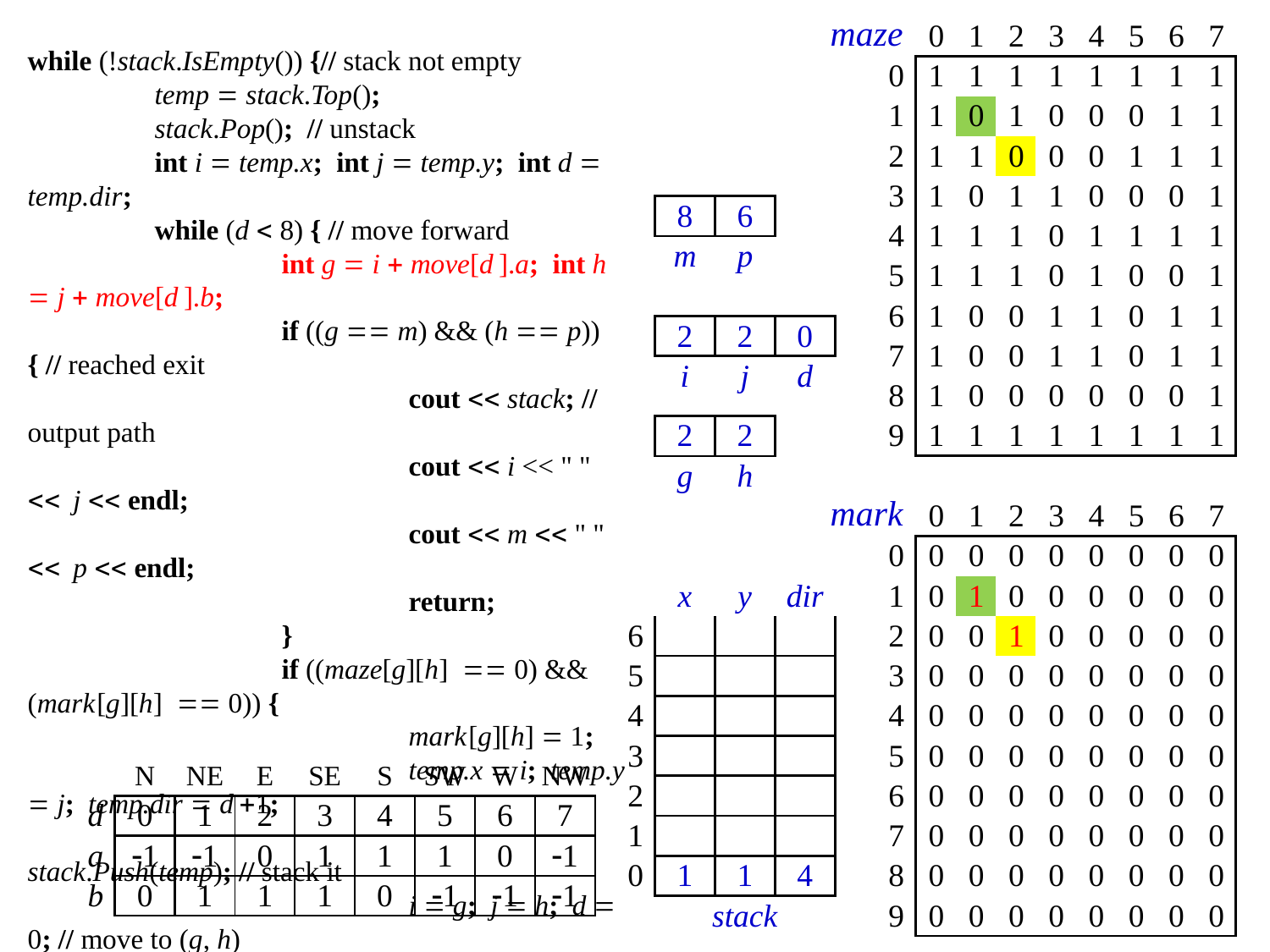

maze
|  | 0 | 1 | 2 | 3 | 4 | 5 | 6 | 7 |
| --- | --- | --- | --- | --- | --- | --- | --- | --- |
| 0 | 1 | 1 | 1 | 1 | 1 | 1 | 1 | 1 |
| 1 | 1 | 0 | 1 | 0 | 0 | 0 | 1 | 1 |
| 2 | 1 | 1 | 0 | 0 | 0 | 1 | 1 | 1 |
| 3 | 1 | 0 | 1 | 1 | 0 | 0 | 0 | 1 |
| 4 | 1 | 1 | 1 | 0 | 1 | 1 | 1 | 1 |
| 5 | 1 | 1 | 1 | 0 | 1 | 0 | 0 | 1 |
| 6 | 1 | 0 | 0 | 1 | 1 | 0 | 1 | 1 |
| 7 | 1 | 0 | 0 | 1 | 1 | 0 | 1 | 1 |
| 8 | 1 | 0 | 0 | 0 | 0 | 0 | 0 | 1 |
| 9 | 1 | 1 | 1 | 1 | 1 | 1 | 1 | 1 |
while (!stack.IsEmpty()) {// stack not empty
	temp = stack.Top();
	stack.Pop();  // unstack
	int i = temp.x;  int j = temp.y;  int d = temp.dir;
	while (d < 8) { // move forward
		int g = i + move[d].a;  int h = j + move[d].b;
		if ((g == m) && (h == p)) { // reached exit
			cout << stack; // output path
			cout << i << " " << j << endl;
			cout << m << " " << p << endl;
			return;
		}
		if ((maze[g][h] == 0) && (mark[g][h] == 0)) {
			mark[g][h] = 1;
			temp.x = i;  temp.y = j;  temp.dir = d+1;
			stack.Push(temp); // stack it
			i = g;  j = h;  d = 0; // move to (g, h)
		}
		else d++; // try next direction
	}
}
| 8 | 6 |
| --- | --- |
| m | p |
| 2 | 2 | 0 |
| --- | --- | --- |
| i | j | d |
| 2 | 2 |
| --- | --- |
| g | h |
mark
|  | 0 | 1 | 2 | 3 | 4 | 5 | 6 | 7 |
| --- | --- | --- | --- | --- | --- | --- | --- | --- |
| 0 | 0 | 0 | 0 | 0 | 0 | 0 | 0 | 0 |
| 1 | 0 | 1 | 0 | 0 | 0 | 0 | 0 | 0 |
| 2 | 0 | 0 | 1 | 0 | 0 | 0 | 0 | 0 |
| 3 | 0 | 0 | 0 | 0 | 0 | 0 | 0 | 0 |
| 4 | 0 | 0 | 0 | 0 | 0 | 0 | 0 | 0 |
| 5 | 0 | 0 | 0 | 0 | 0 | 0 | 0 | 0 |
| 6 | 0 | 0 | 0 | 0 | 0 | 0 | 0 | 0 |
| 7 | 0 | 0 | 0 | 0 | 0 | 0 | 0 | 0 |
| 8 | 0 | 0 | 0 | 0 | 0 | 0 | 0 | 0 |
| 9 | 0 | 0 | 0 | 0 | 0 | 0 | 0 | 0 |
|  | x | y | dir |
| --- | --- | --- | --- |
| 6 |  |  |  |
| 5 |  |  |  |
| 4 |  |  |  |
| 3 |  |  |  |
| 2 |  |  |  |
| 1 |  |  |  |
| 0 | 1 | 1 | 4 |
|  | stack |  |  |
|  | N | NE | E | SE | S | SW | W | NW |
| --- | --- | --- | --- | --- | --- | --- | --- | --- |
| d | 0 | 1 | 2 | 3 | 4 | 5 | 6 | 7 |
| a | −1 | −1 | 0 | 1 | 1 | 1 | 0 | −1 |
| b | 0 | 1 | 1 | 1 | 0 | −1 | −1 | −1 |